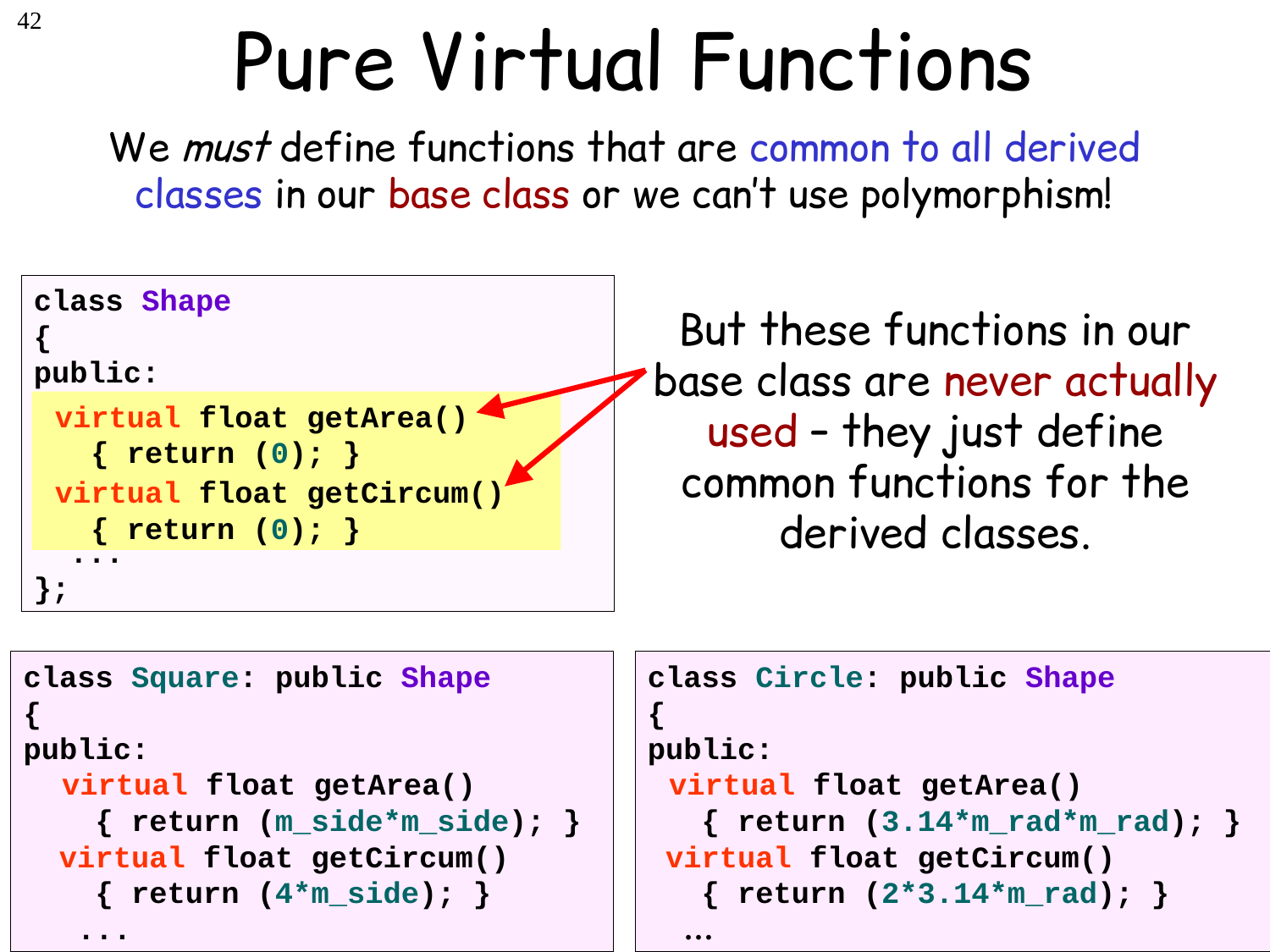

# Pure Virtual Functions
42
We must define functions that are common to all derived classes in our base class or we can’t use polymorphism!
class Shape
{
public:

  ...
};
But these functions in our base class are never actually used – they just define common functions for the derived classes.

virtual float getArea()
  { return (0); }
virtual float getCircum()
  { return (0); }
class Square: public Shape
{
public:
    virtual float getArea()
    { return (m_side*m_side); }
  virtual float getCircum()
    { return (4*m_side); }
   ...
class Circle: public Shape
{
public:
  virtual float getArea()
   { return (3.14*m_rad*m_rad); }
 virtual float getCircum()
   { return (2*3.14*m_rad); }
  …